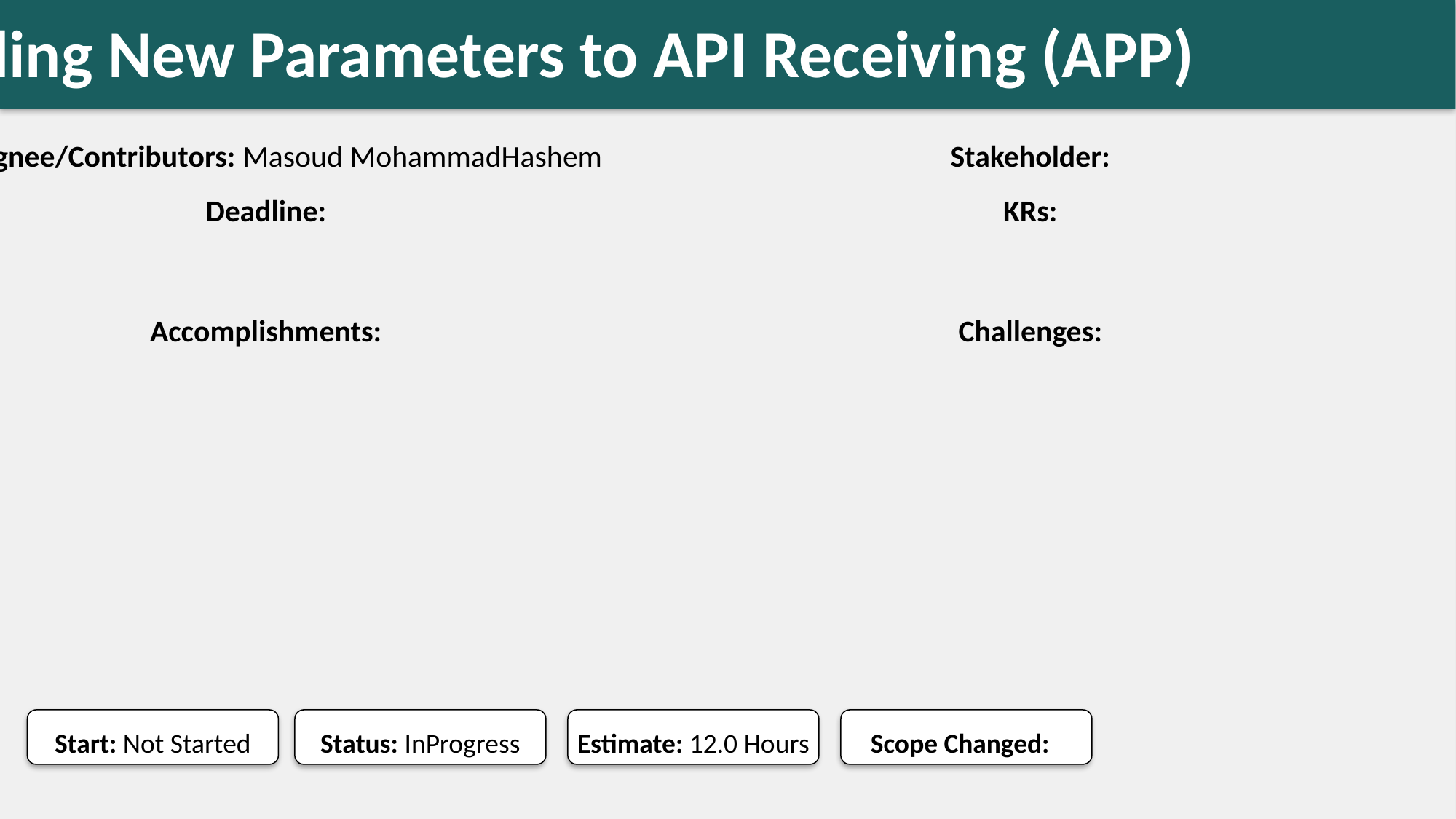

Adding New Parameters to API Receiving (APP)
#

Assignee/Contributors: Masoud MohammadHashem

Stakeholder:

Deadline:

KRs:

Accomplishments:

Challenges:

Start: Not Started

Status: InProgress

Estimate: 12.0 Hours

Scope Changed: